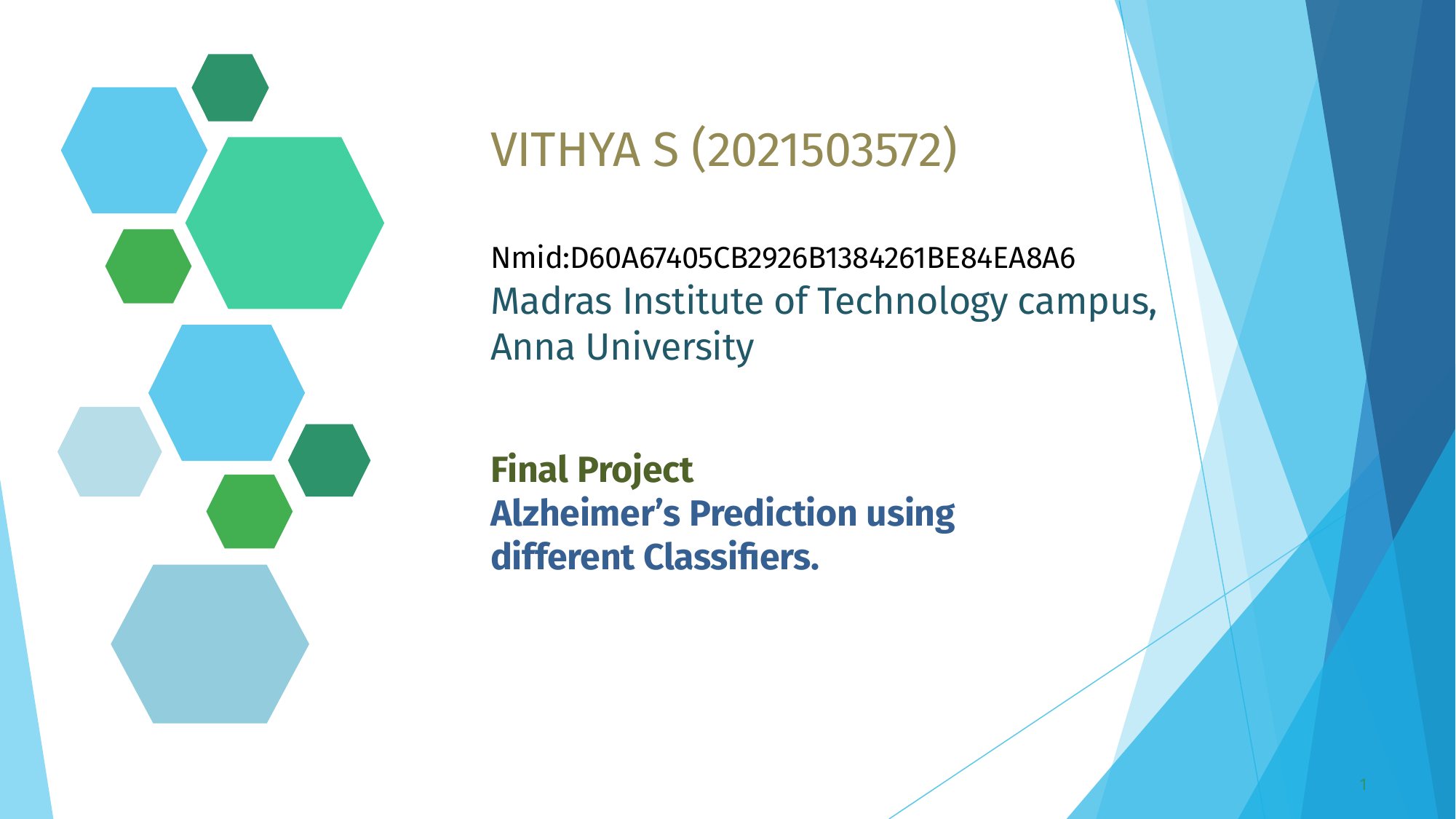

VITHYA S (2021503572)

Nmid:D60A67405CB2926B1384261BE84EA8A6
Madras Institute of Technology campus, Anna University

Final Project
Alzheimer’s Prediction using different Classifiers.

1